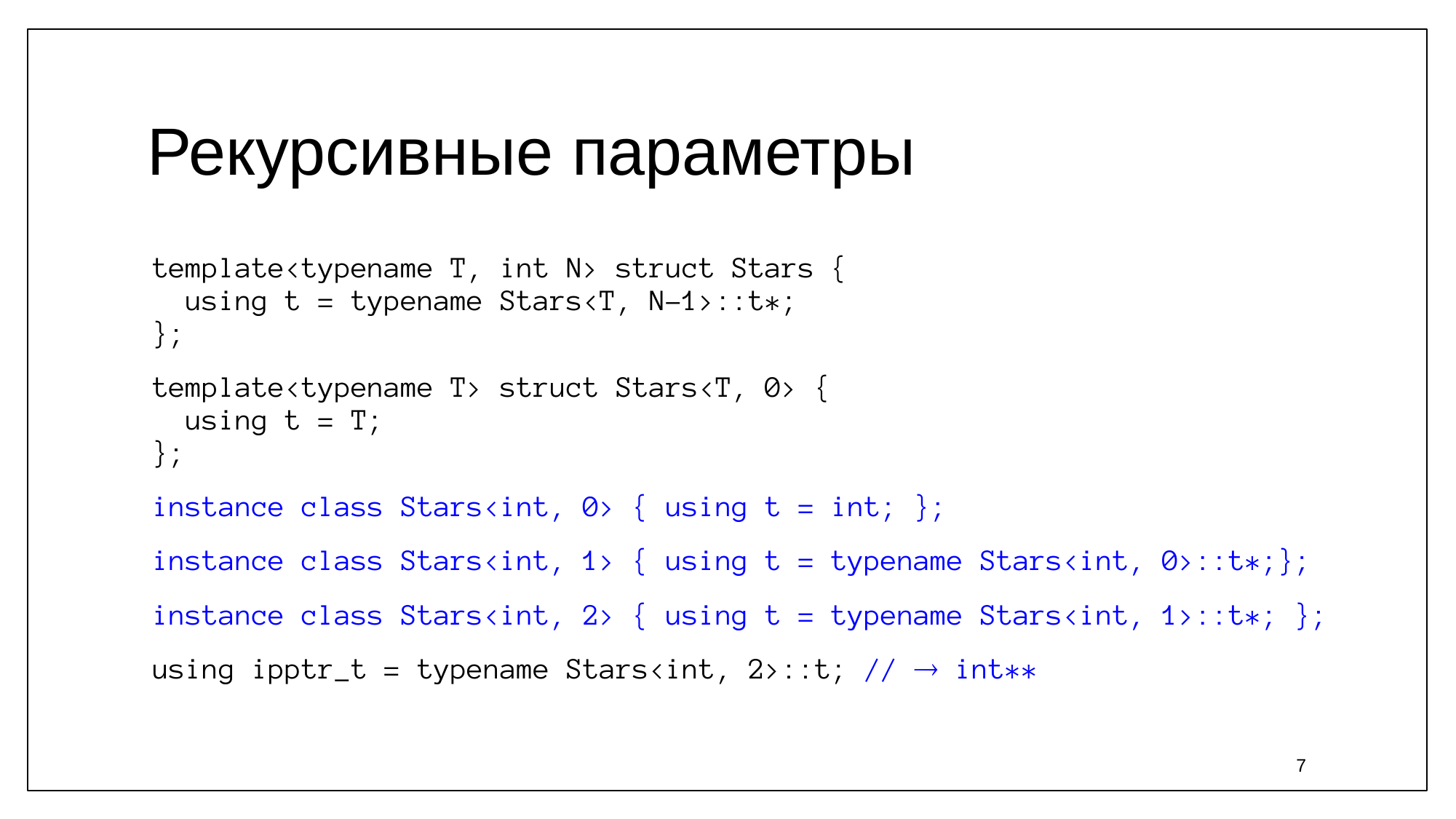

# Рекурсивные параметры
template<typename T, int N> struct Stars {
  using t = typename Stars<T, N-1>::t*;
};
template<typename T> struct Stars<T, 0> {
  using t = T;
};
instance class Stars<int, 0> { using t = int; };
instance class Stars<int, 1> { using t = typename Stars<int, 0>::t*;};
instance class Stars<int, 2> { using t = typename Stars<int, 1>::t*; };
using ipptr_t = typename Stars<int, 2>::t; // → int**
7